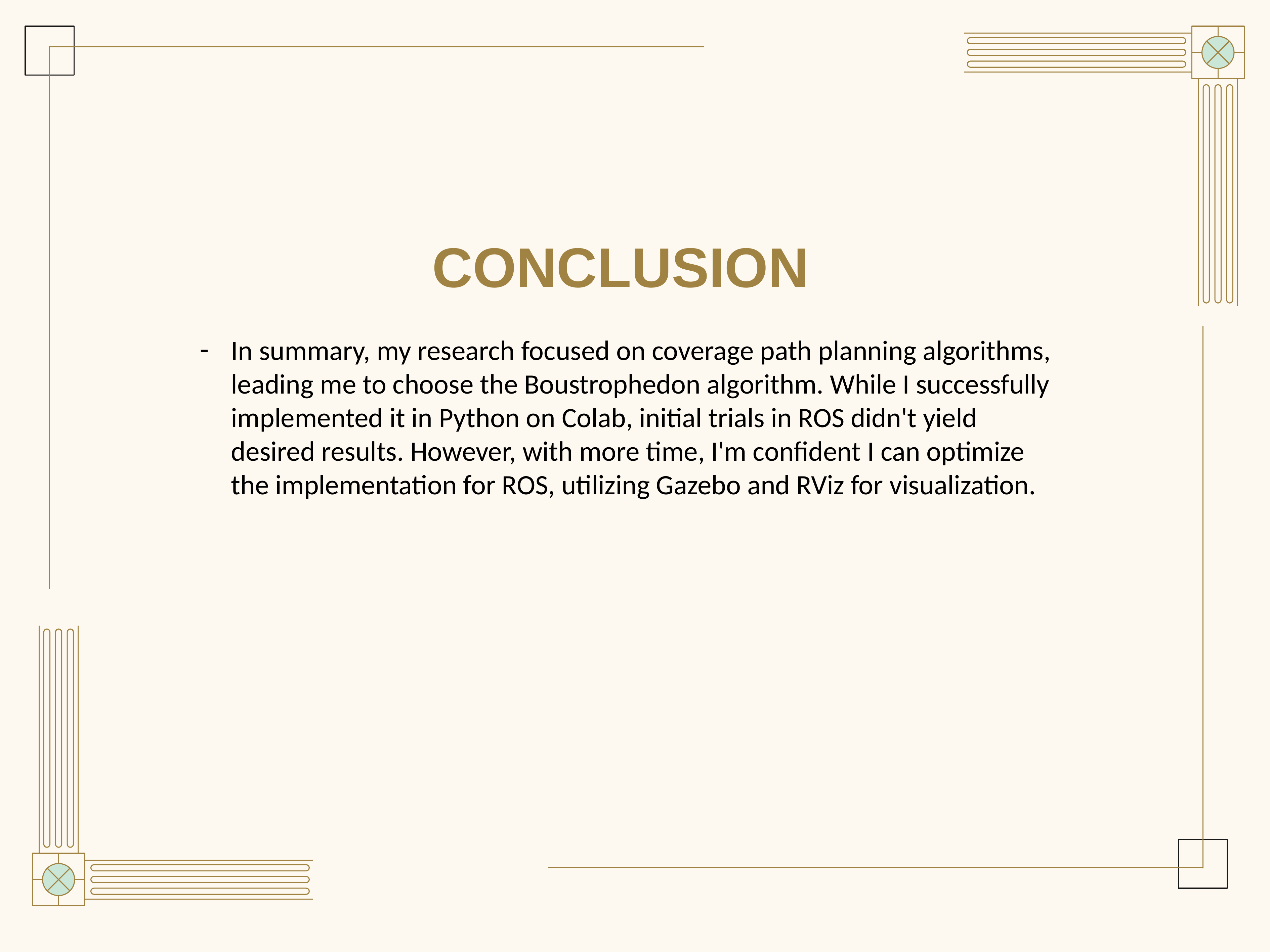

# CONCLUSION

In summary, my research focused on coverage path planning algorithms, leading me to choose the Boustrophedon algorithm. While I successfully implemented it in Python on Colab, initial trials in ROS didn't yield desired results. However, with more time, I'm confident I can optimize the implementation for ROS, utilizing Gazebo and RViz for visualization.